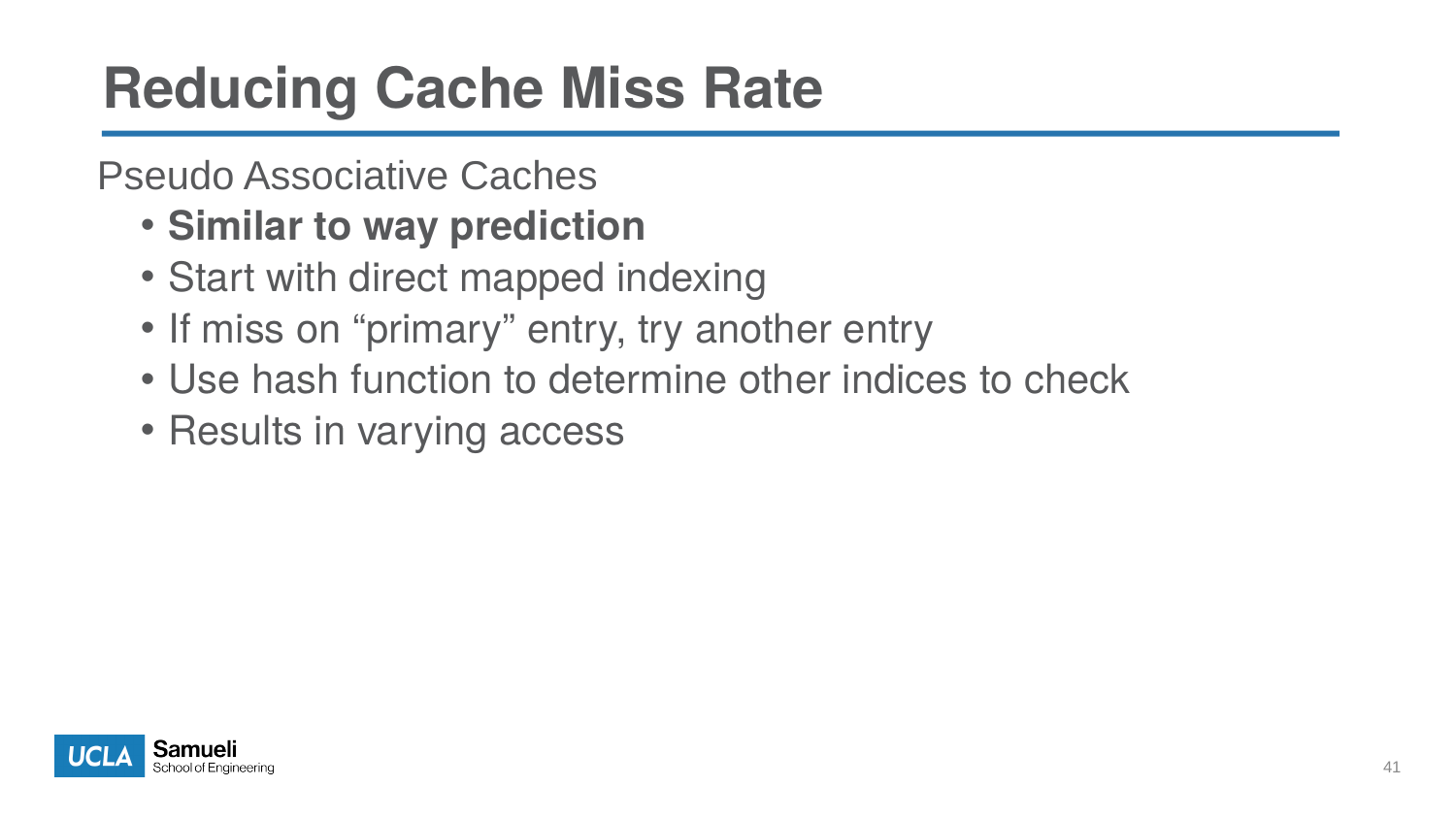

Reducing Cache Miss Rate
Pseudo Associative Caches
Similar to way prediction
Start with direct mapped indexing
If miss on “primary” entry, try another entry
Use hash function to determine other indices to check
Results in varying access
41